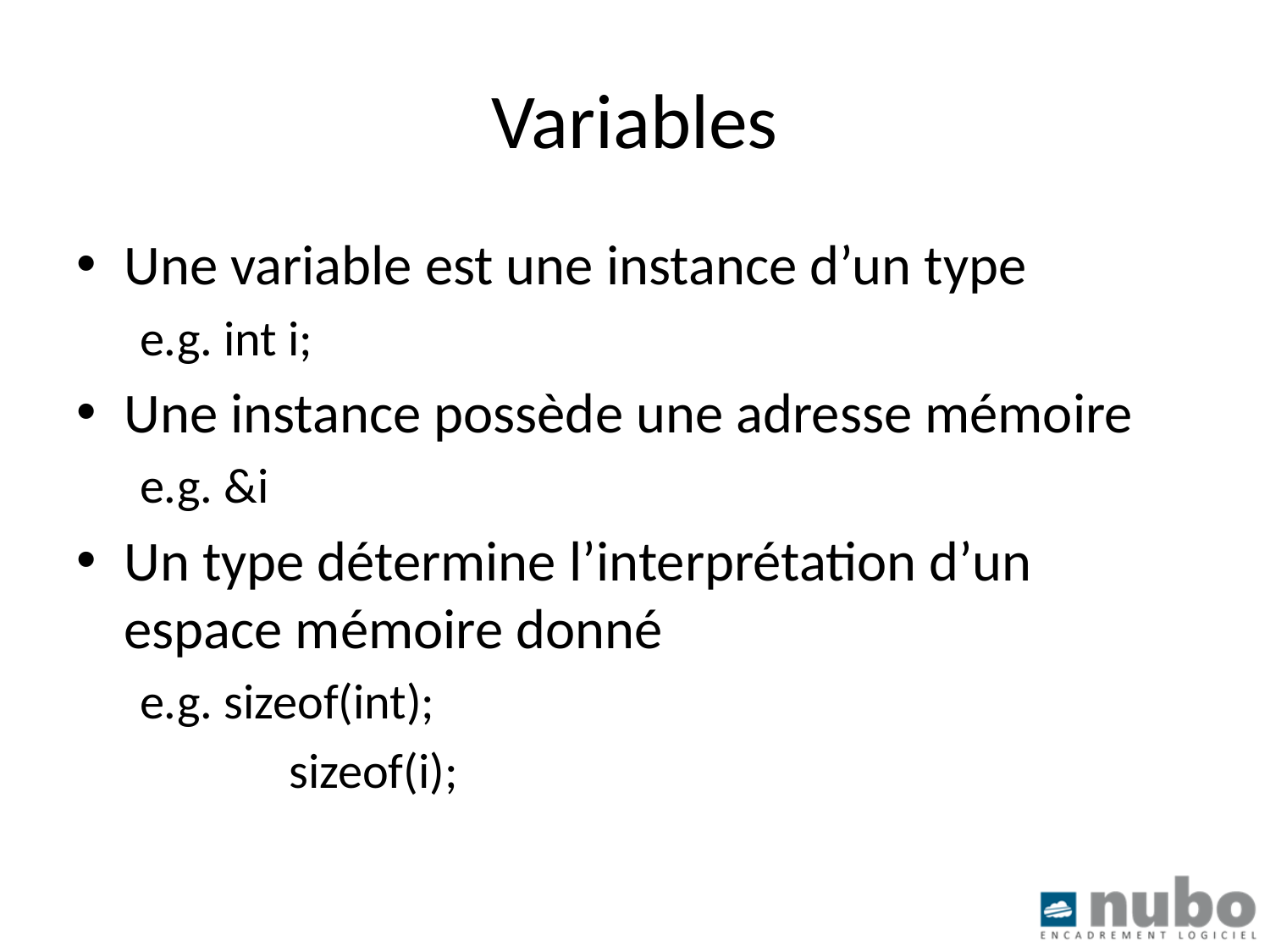

# Variables
Une variable est une instance d’un type
e.g. int i;
Une instance possède une adresse mémoire
e.g. &i
Un type détermine l’interprétation d’un espace mémoire donné
e.g. sizeof(int);
	  sizeof(i);